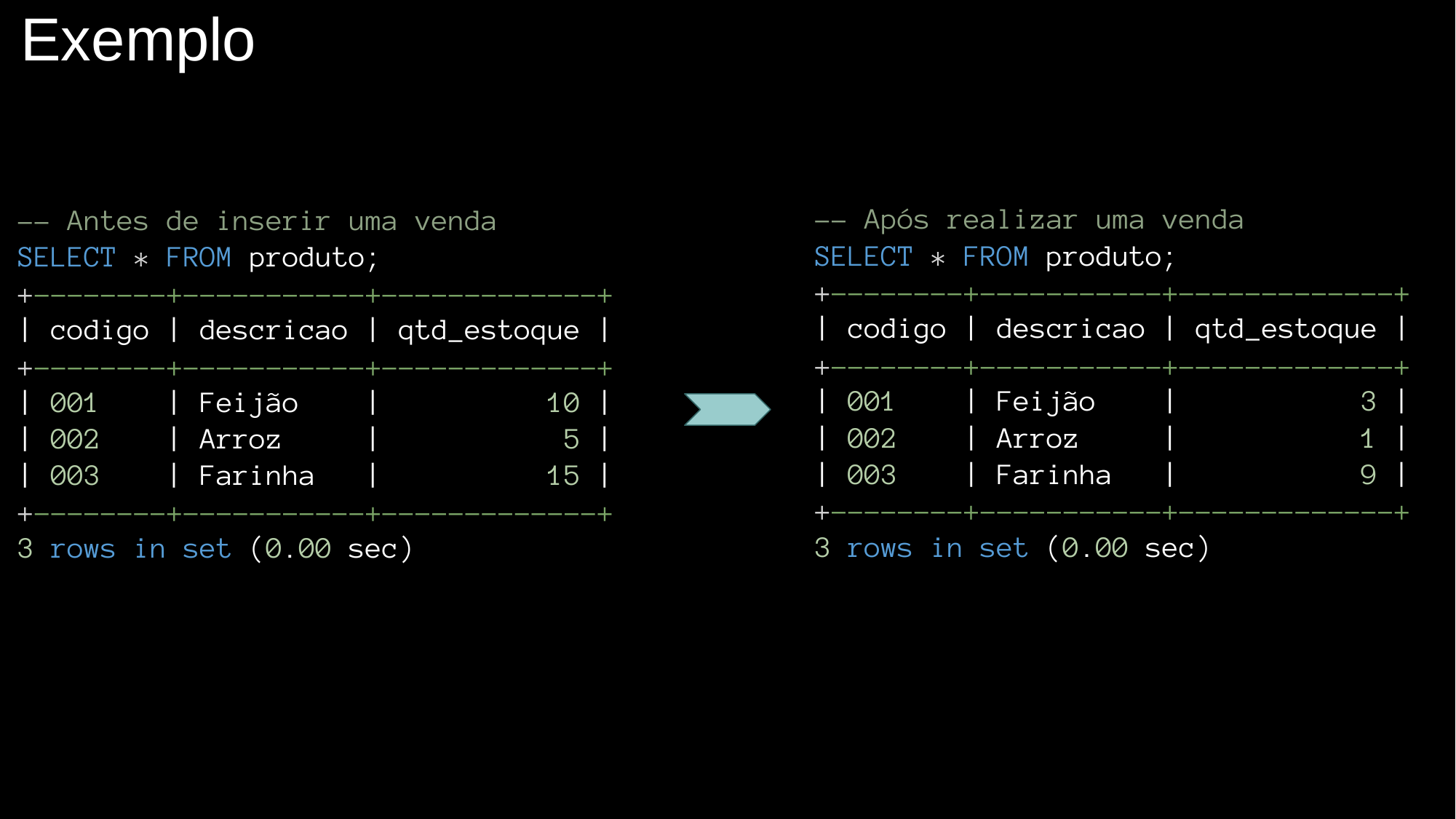

Exemplo
Nota-se que o estoque dos produtos foi corretamente reduzido, de acordo com as quantidades “vendidas”.
-- Após realizar uma venda
SELECT * FROM produto;
+--------+-----------+-------------+
| codigo | descricao | qtd_estoque |
+--------+-----------+-------------+
| 001    | Feijão    |           3 |
| 002    | Arroz     |           1 |
| 003    | Farinha   |           9 |
+--------+-----------+-------------+
3 rows in set (0.00 sec)
-- Antes de inserir uma venda
SELECT * FROM produto;
+--------+-----------+-------------+
| codigo | descricao | qtd_estoque |
+--------+-----------+-------------+
| 001    | Feijão    |          10 |
| 002    | Arroz     |           5 |
| 003    | Farinha   |          15 |
+--------+-----------+-------------+
3 rows in set (0.00 sec)